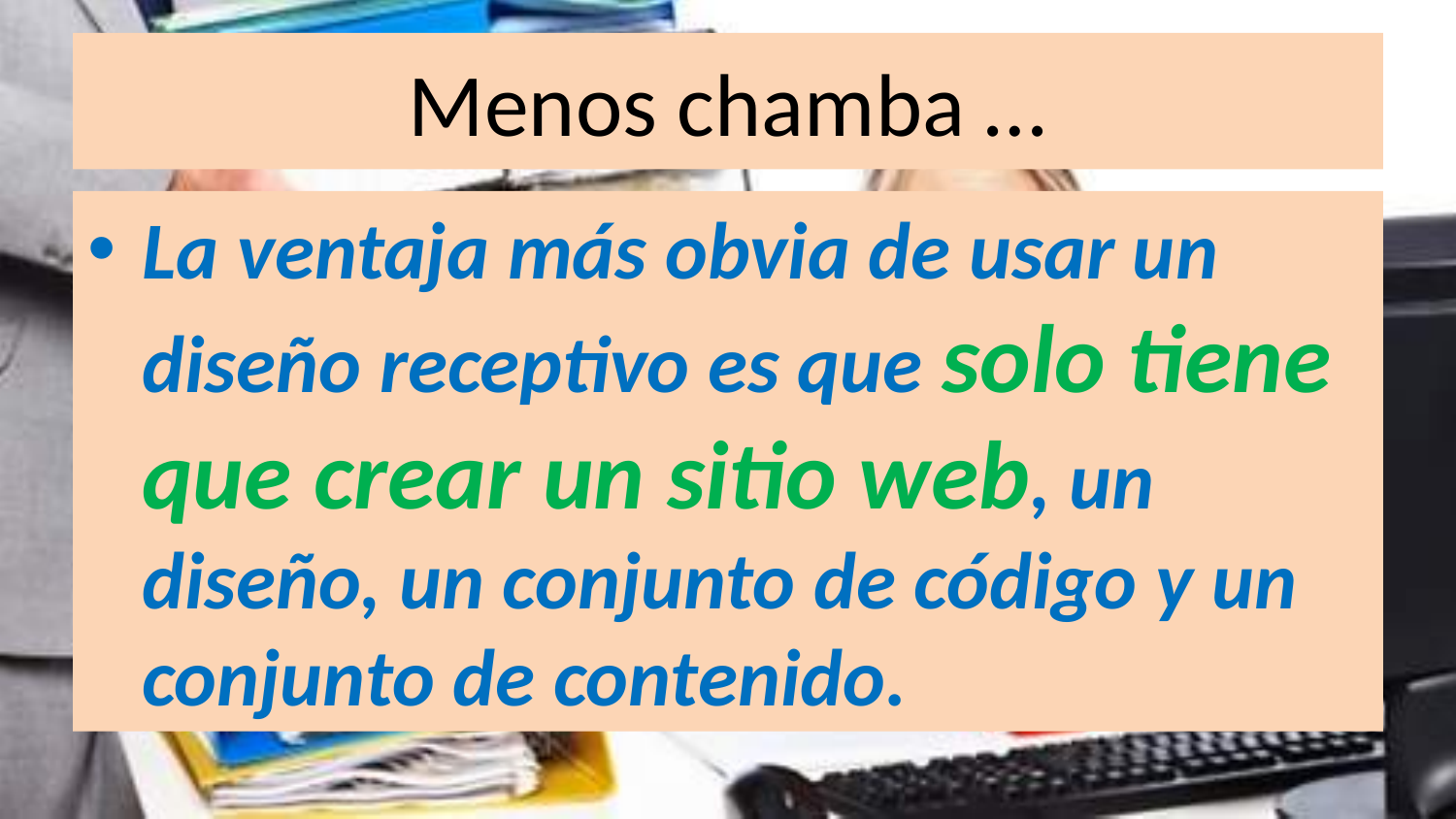

# Menos chamba …
La ventaja más obvia de usar un diseño receptivo es que solo tiene que crear un sitio web, un diseño, un conjunto de código y un conjunto de contenido.